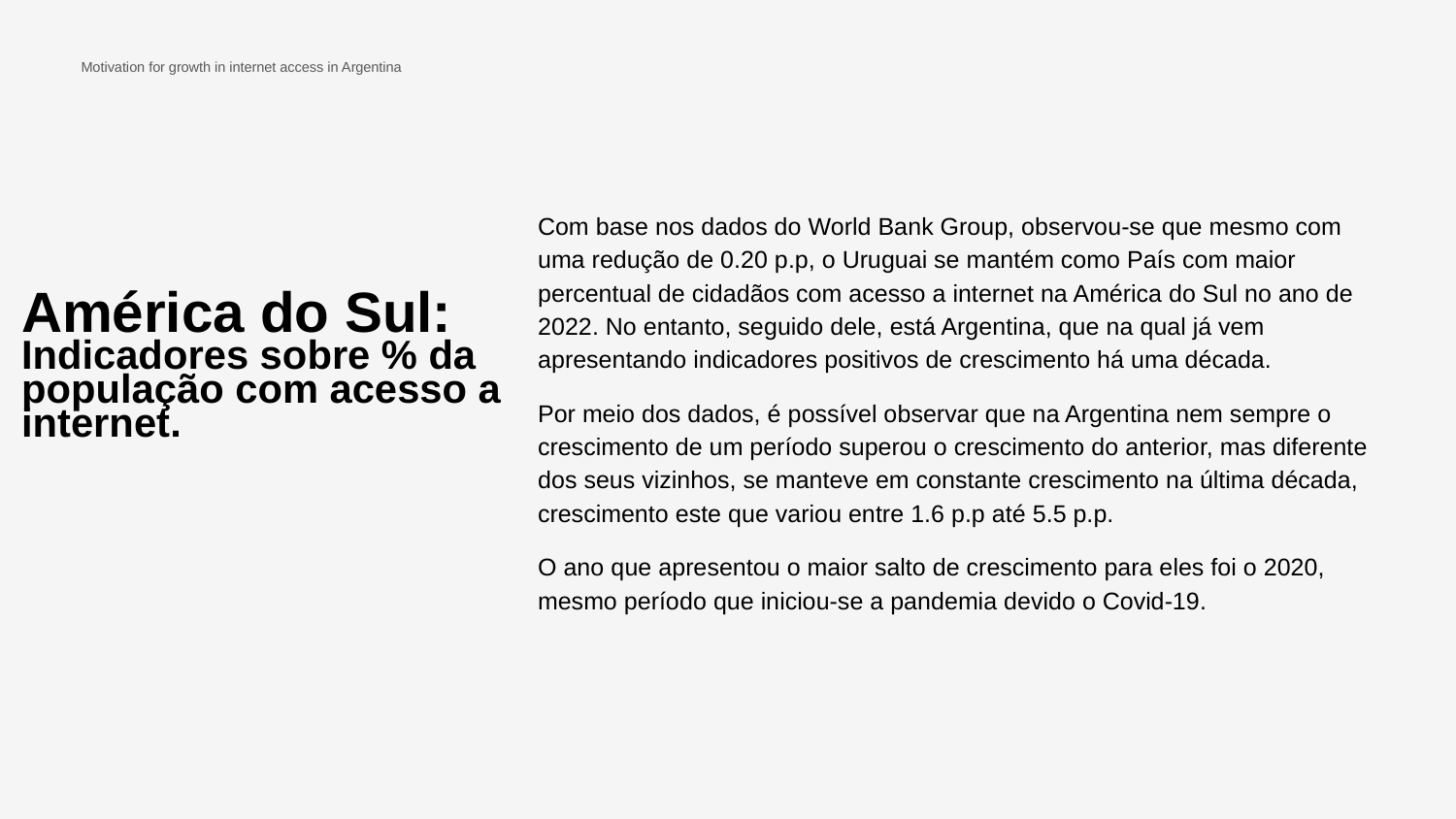

Motivation for growth in internet access in Argentina
Com base nos dados do World Bank Group, observou-se que mesmo com uma redução de 0.20 p.p, o Uruguai se mantém como País com maior percentual de cidadãos com acesso a internet na América do Sul no ano de 2022. No entanto, seguido dele, está Argentina, que na qual já vem apresentando indicadores positivos de crescimento há uma década.
Por meio dos dados, é possível observar que na Argentina nem sempre o crescimento de um período superou o crescimento do anterior, mas diferente dos seus vizinhos, se manteve em constante crescimento na última década, crescimento este que variou entre 1.6 p.p até 5.5 p.p.
O ano que apresentou o maior salto de crescimento para eles foi o 2020, mesmo período que iniciou-se a pandemia devido o Covid-19.

América do Sul:
Indicadores sobre % da população com acesso a internet.